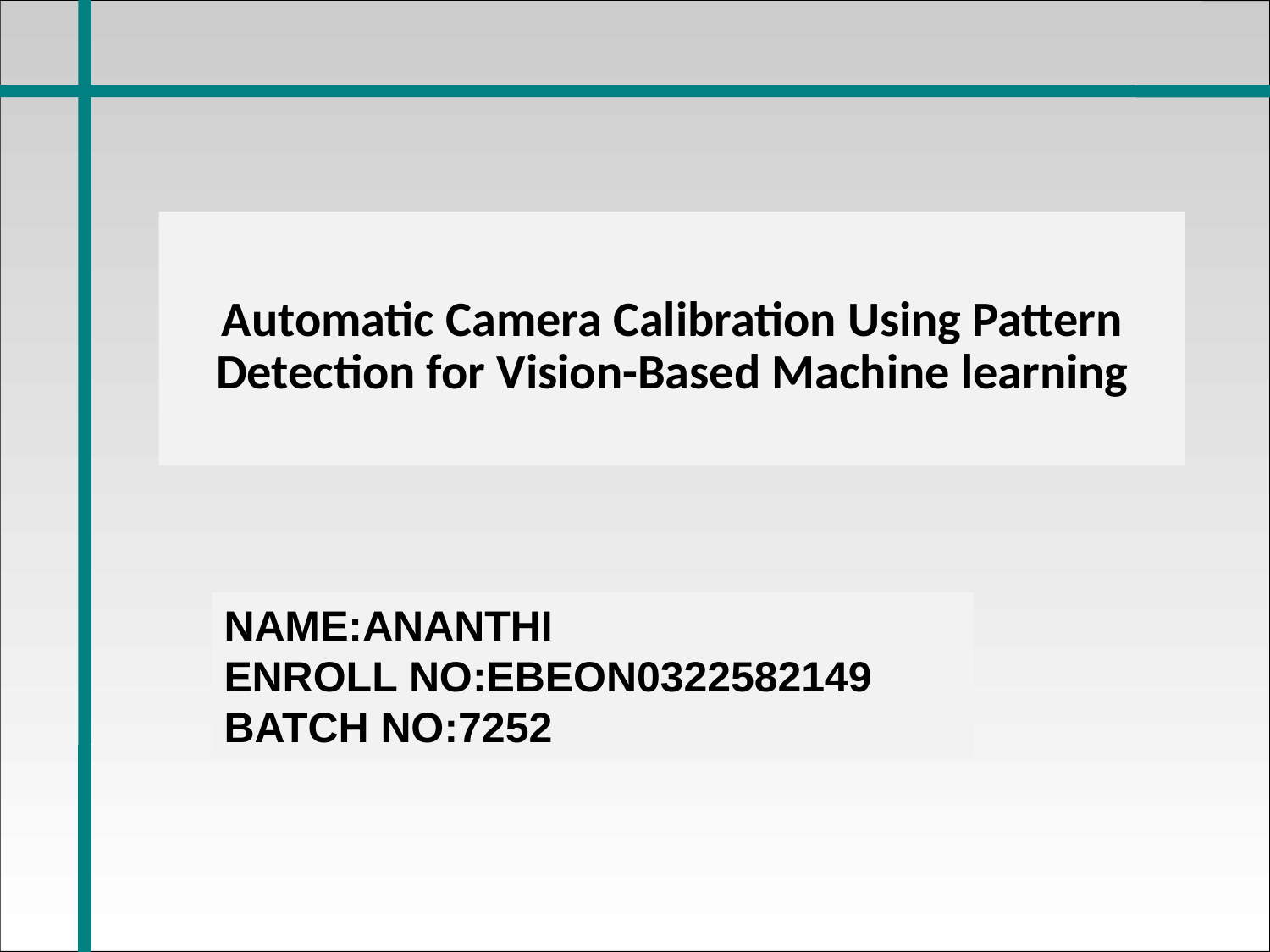

# Automatic Camera Calibration Using Pattern Detection for Vision-Based Machine learning
NAME:ANANTHI
ENROLL NO:EBEON0322582149
BATCH NO:7252